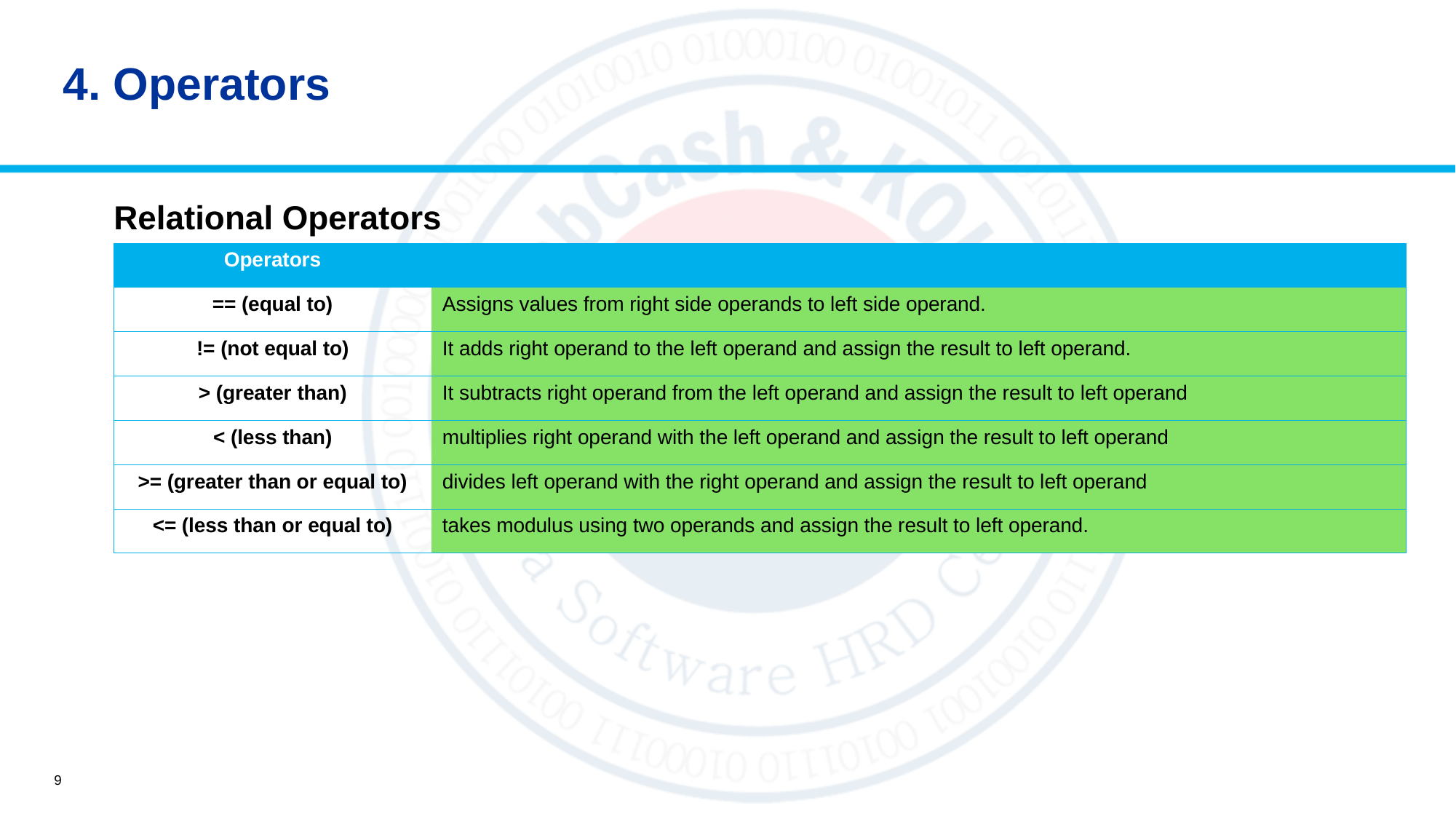

# 4. Operators
Relational Operators
| Operators |  |
| --- | --- |
| == (equal to) | Assigns values from right side operands to left side operand. |
| != (not equal to) | It adds right operand to the left operand and assign the result to left operand. |
| > (greater than) | It subtracts right operand from the left operand and assign the result to left operand |
| < (less than) | multiplies right operand with the left operand and assign the result to left operand |
| >= (greater than or equal to) | divides left operand with the right operand and assign the result to left operand |
| <= (less than or equal to) | takes modulus using two operands and assign the result to left operand. |
9